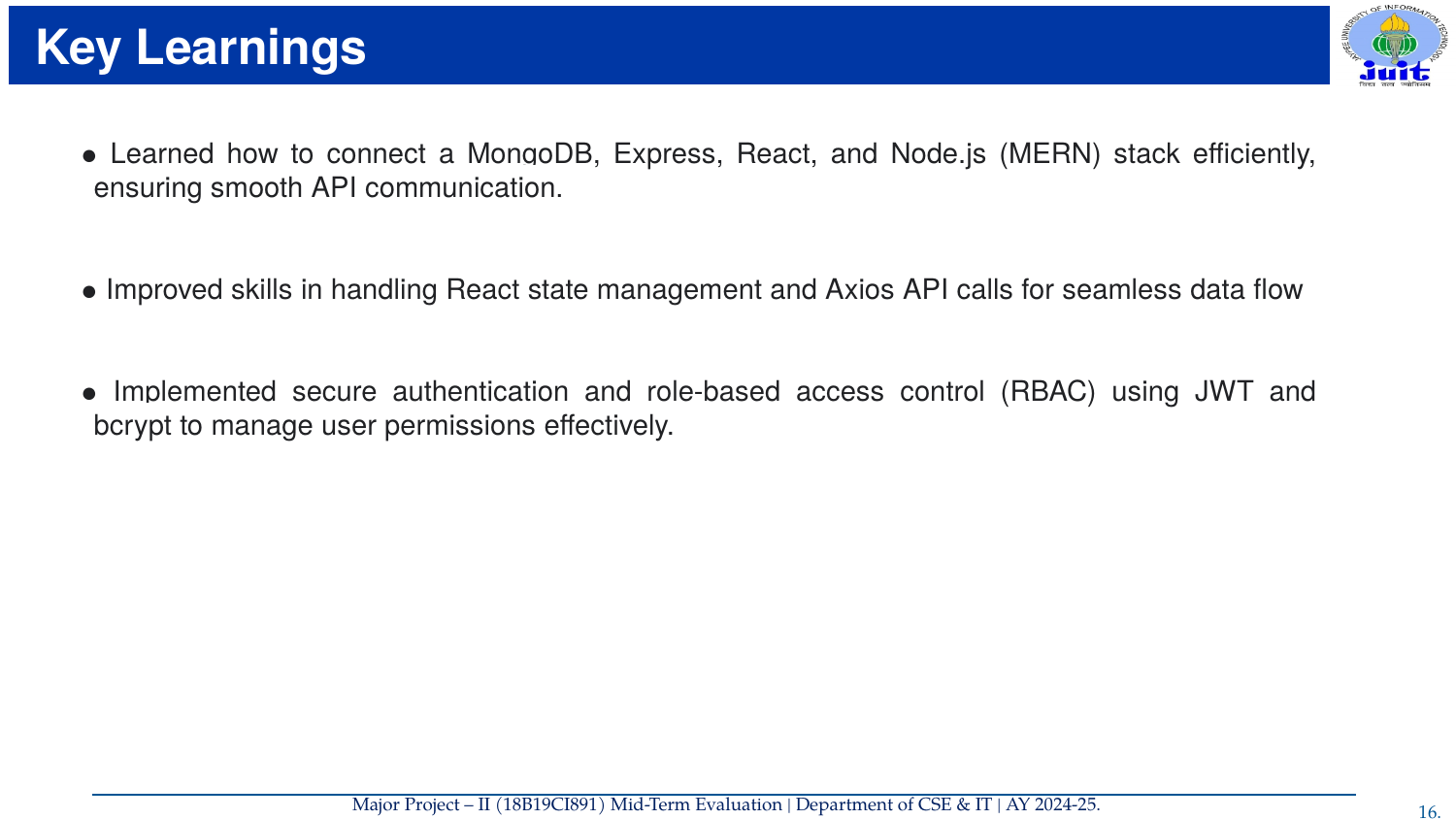

# Key Learnings

 Learned how to connect a MongoDB, Express, React, and Node.js (MERN) stack efficiently, ensuring smooth API communication.

 Improved skills in handling React state management and Axios API calls for seamless data flow

 Implemented secure authentication and role-based access control (RBAC) using JWT and bcrypt to manage user permissions effectively.